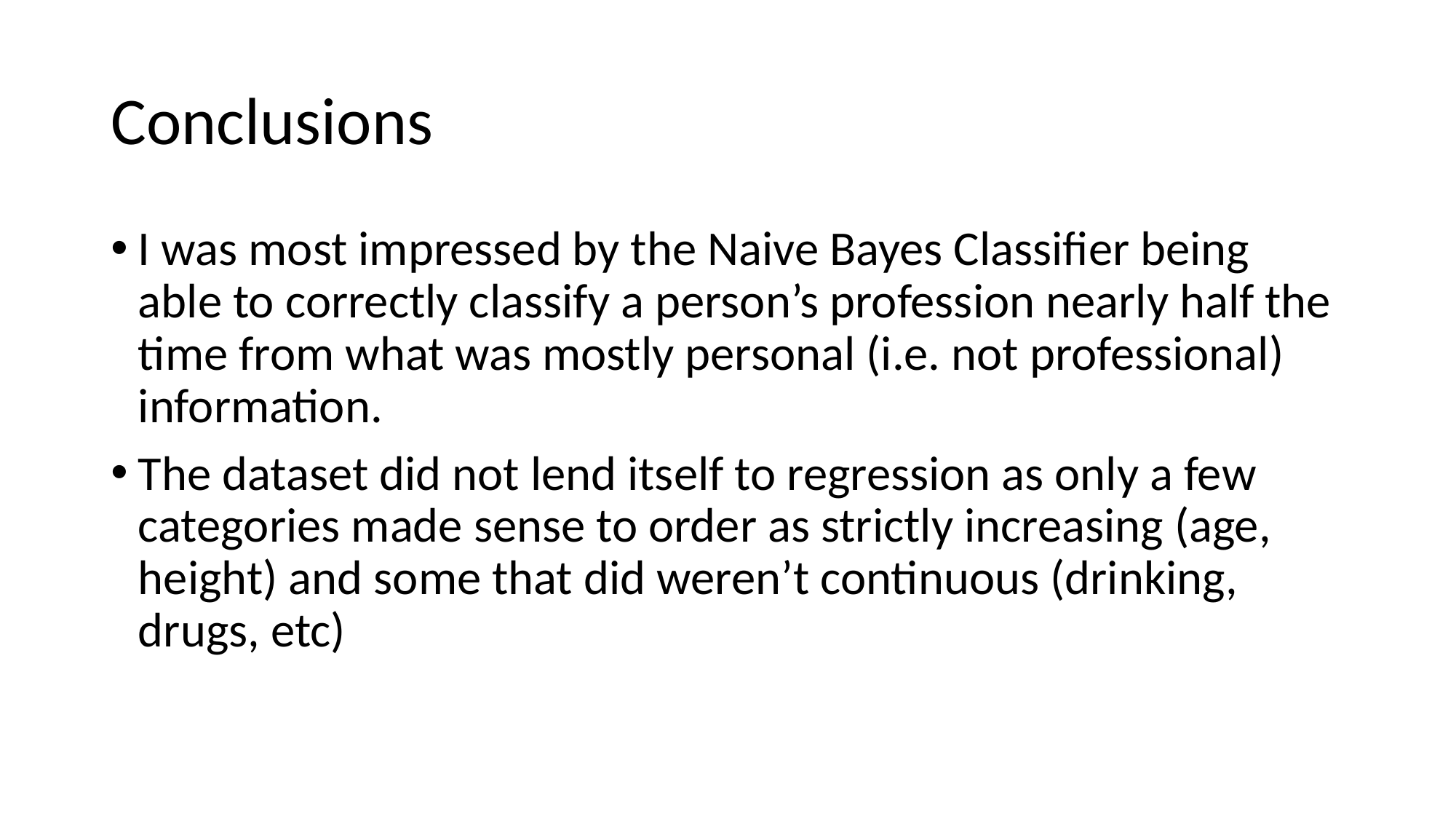

# Conclusions
I was most impressed by the Naive Bayes Classifier being able to correctly classify a person’s profession nearly half the time from what was mostly personal (i.e. not professional) information.
The dataset did not lend itself to regression as only a few categories made sense to order as strictly increasing (age, height) and some that did weren’t continuous (drinking, drugs, etc)